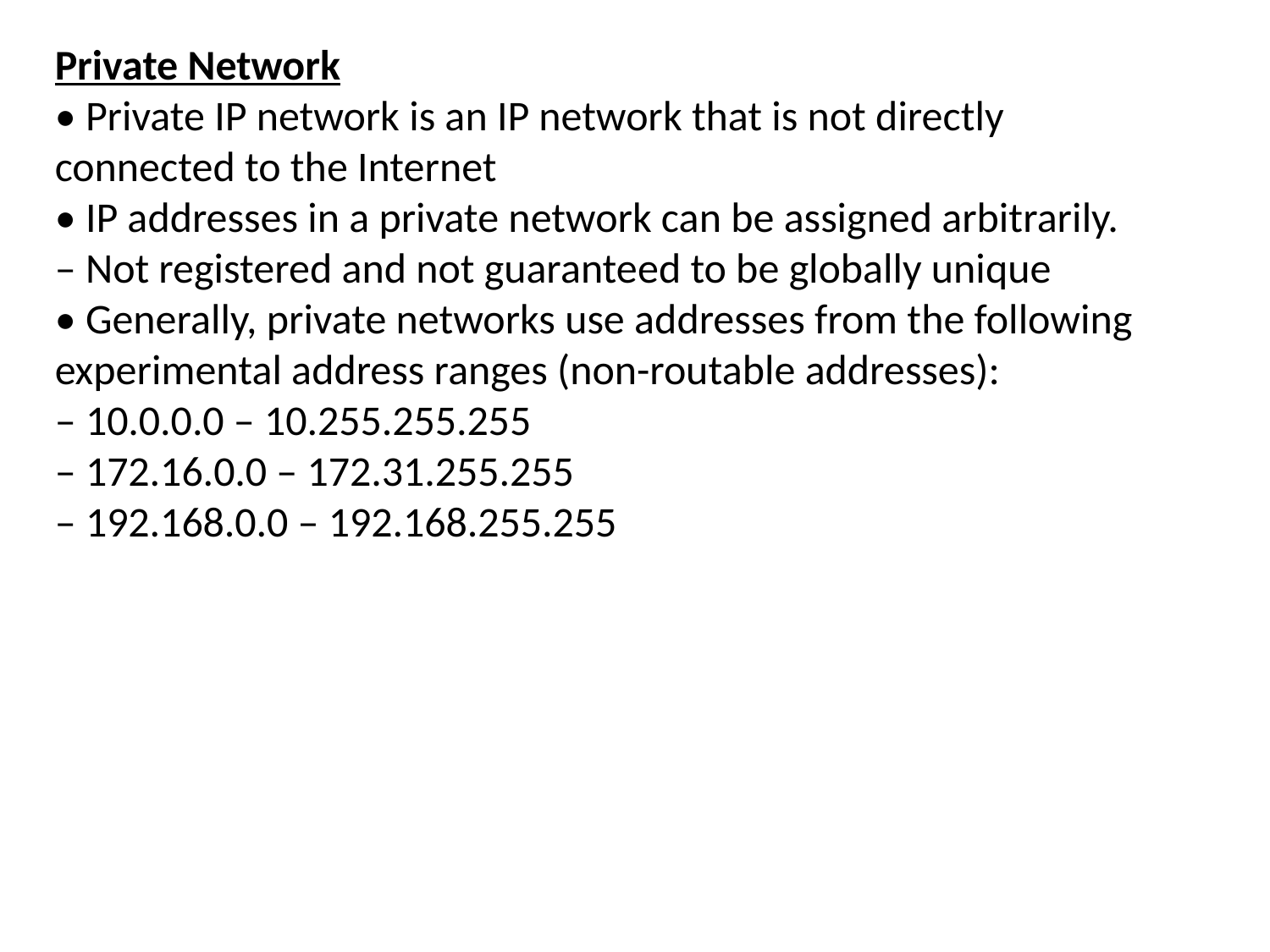

Private Network
• Private IP network is an IP network that is not directly
connected to the Internet
• IP addresses in a private network can be assigned arbitrarily.
– Not registered and not guaranteed to be globally unique
• Generally, private networks use addresses from the following
experimental address ranges (non-routable addresses):
– 10.0.0.0 – 10.255.255.255
– 172.16.0.0 – 172.31.255.255
– 192.168.0.0 – 192.168.255.255